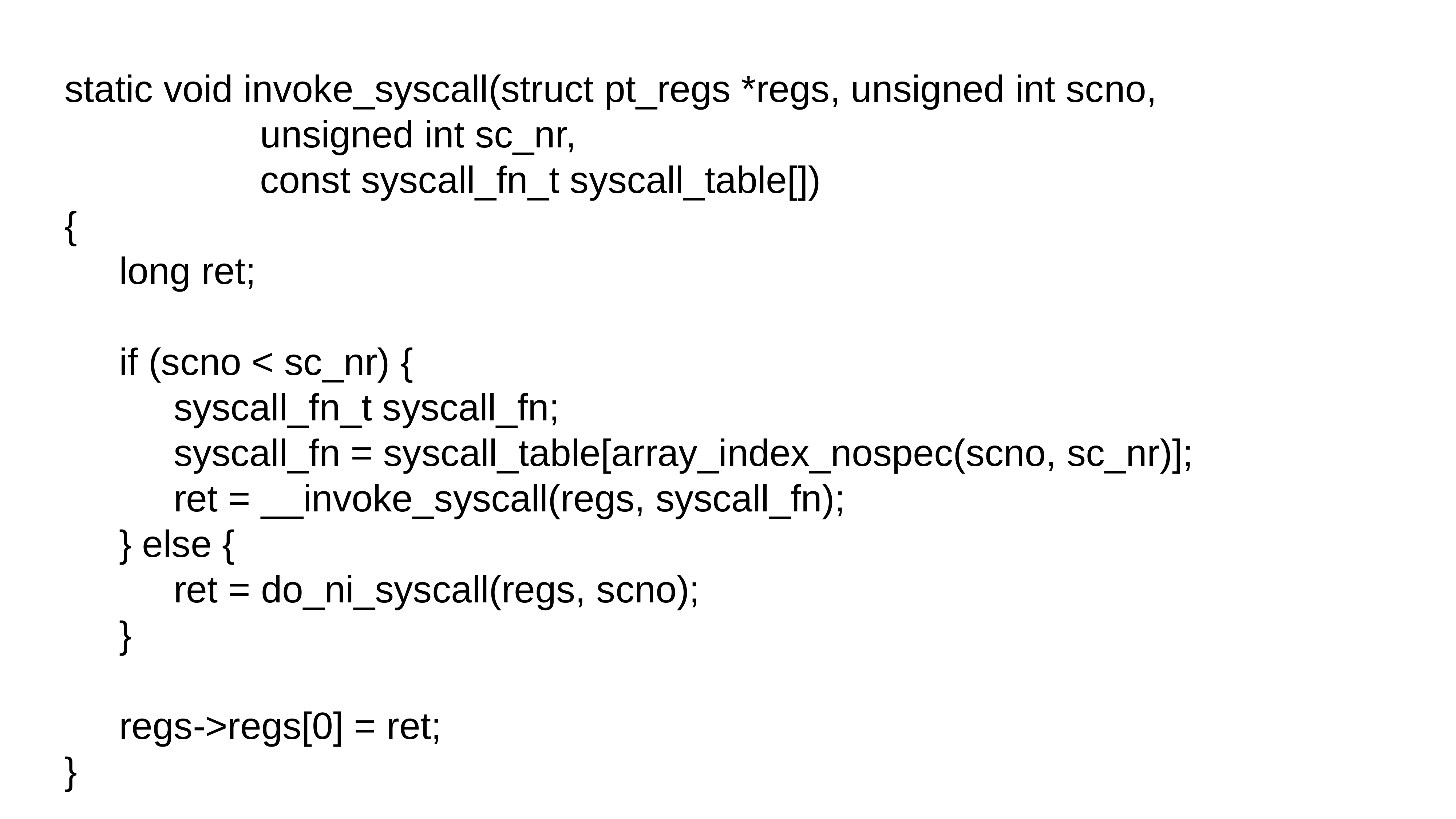

static void invoke_syscall(struct pt_regs *regs, unsigned int scno,
			   unsigned int sc_nr,
			   const syscall_fn_t syscall_table[])
{
	long ret;

	if (scno < sc_nr) {
		syscall_fn_t syscall_fn;
		syscall_fn = syscall_table[array_index_nospec(scno, sc_nr)];
		ret = __invoke_syscall(regs, syscall_fn);
	} else {
		ret = do_ni_syscall(regs, scno);
	}

	regs->regs[0] = ret;
}